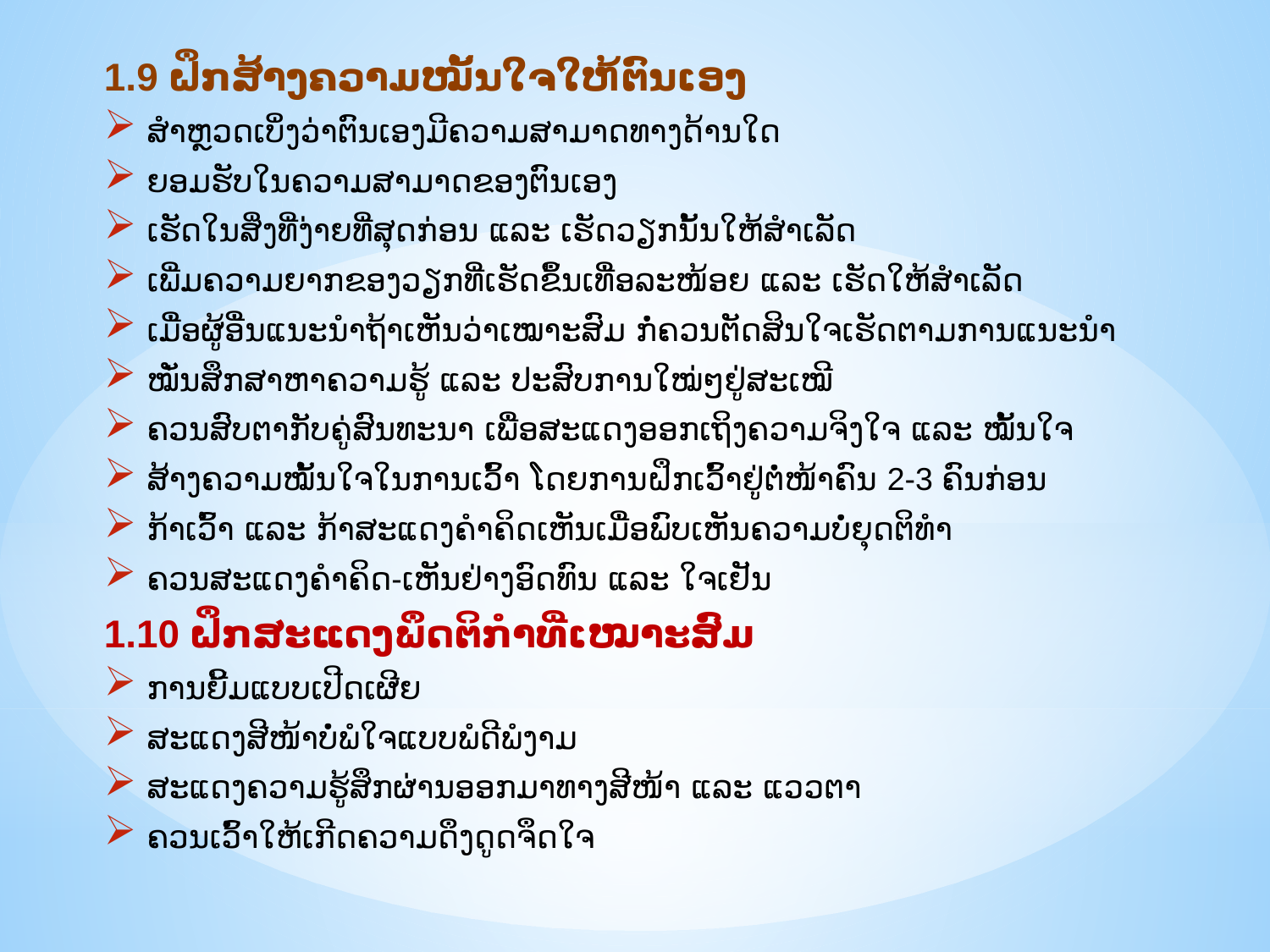

1.​9 ຝຶກສ້າງຄວາມໝັ້ນໃຈໃຫ້ຕົນເອງ
 ສຳຫຼວດເບິ່ງວ່າຕົນເອງມີຄວາມສາມາດທາງດ້ານໃດ
 ຍອມຮັບໃນຄວາມສາມາດຂອງຕົນເອງ
 ເຮັດໃນສິ່ງທີ່ງ່າຍທີ່ສຸດກ່ອນ ແລະ ເຮັດວຽກນັ້ນໃຫ້ສຳເລັດ
 ເພີ່ມຄວາມຍາກຂອງວຽກທີ່ເຮັດຂຶ້ນເທື່ອລະໜ້ອຍ ແລະ ເຮັດໃຫ້ສຳເລັດ
 ເມື່ອຜູ້ອື່ນແນະນຳຖ້າເຫັນວ່າເໝາະສົມ ກໍ່ຄວນຕັດສິນໃຈເຮັດຕາມການແນະນຳ
 ໝັ່ນສຶກສາຫາຄວາມຮູ້ ແລະ ປະສົບການໃໝ່ໆຢູ່ສະເໝີ
 ຄວນສົບຕາກັບຄູ່ສົນທະນາ ເພື່ອສະແດງອອກເຖິງຄວາມຈິງໃຈ ແລະ ໝັ້ນໃຈ
 ສ້າງຄວາມໝັ້ນໃຈໃນການເວົ້າ ໂດຍການຝຶກເວົ້າຢູ່ຕໍ່ໜ້າຄົນ 2-3 ຄົນກ່ອນ
 ກ້າເວົ້າ ແລະ ກ້າສະແດງຄຳຄິດເຫັນເມື່ອພົບເຫັນຄວາມບໍ່ຍຸດຕິທຳ
 ຄວນສະແດງຄຳຄິດ-ເຫັນຢ່າງອົດທົນ ແລະ ໃຈເຢັນ
1.10 ຝຶກສະແດງພຶດຕິກຳທີ່ເໝາະສົມ
 ການຍີ້ມແບບເປີດເຜີຍ
 ສະແດງສີໜ້າບໍ່ພໍໃຈແບບພໍດີພໍງາມ
 ສະແດງຄວາມຮູ້ສຶກຜ່ານອອກມາທາງສີໜ້າ ແລະ ແວວຕາ
 ຄວນເວົ້າໃຫ້ເກີດຄວາມດຶງດູດຈຶດໃຈ